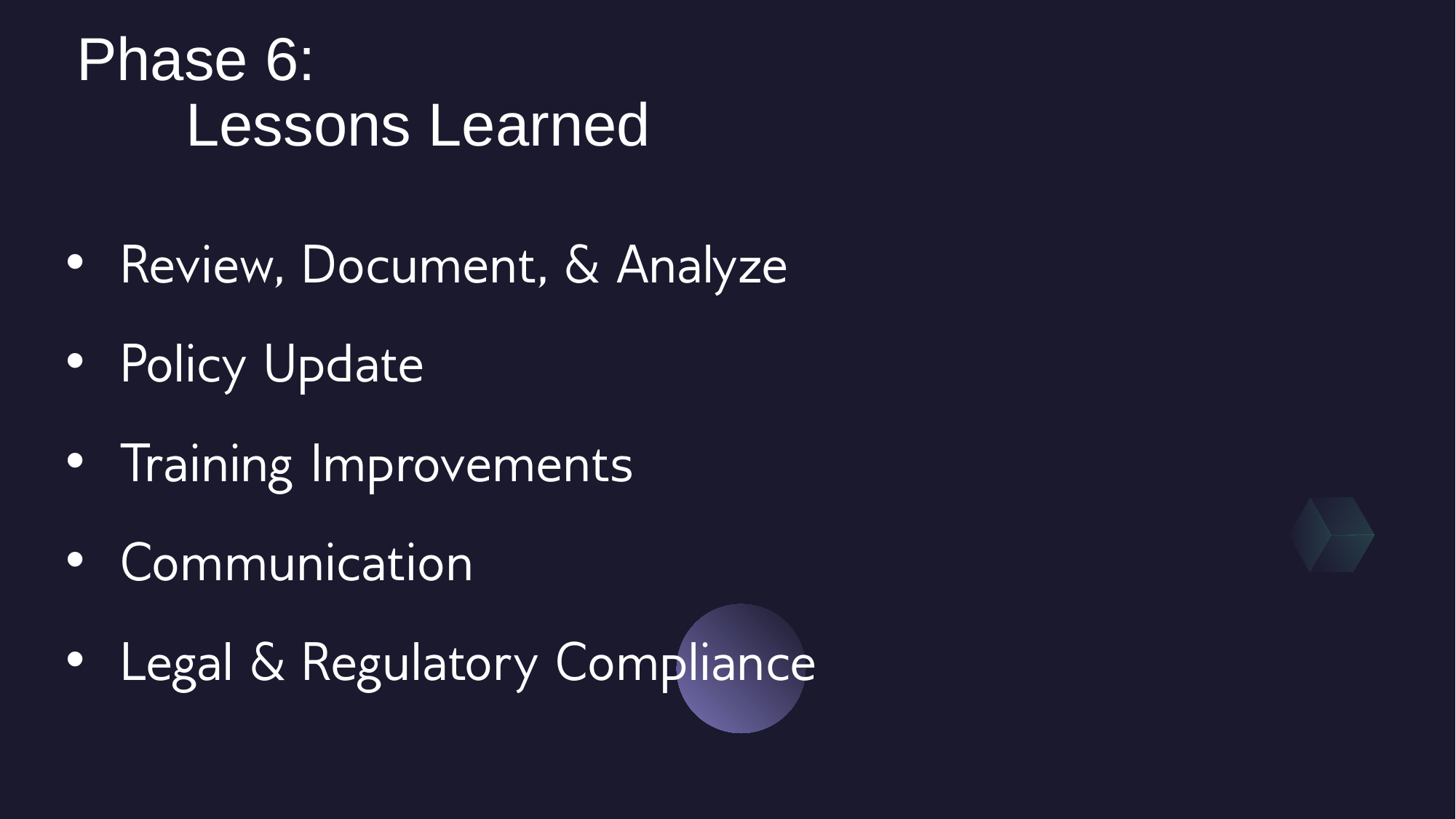

Phase 6:
	Lessons Learned
Review, Document, & Analyze
Policy Update
Training Improvements
Communication
Legal & Regulatory Compliance